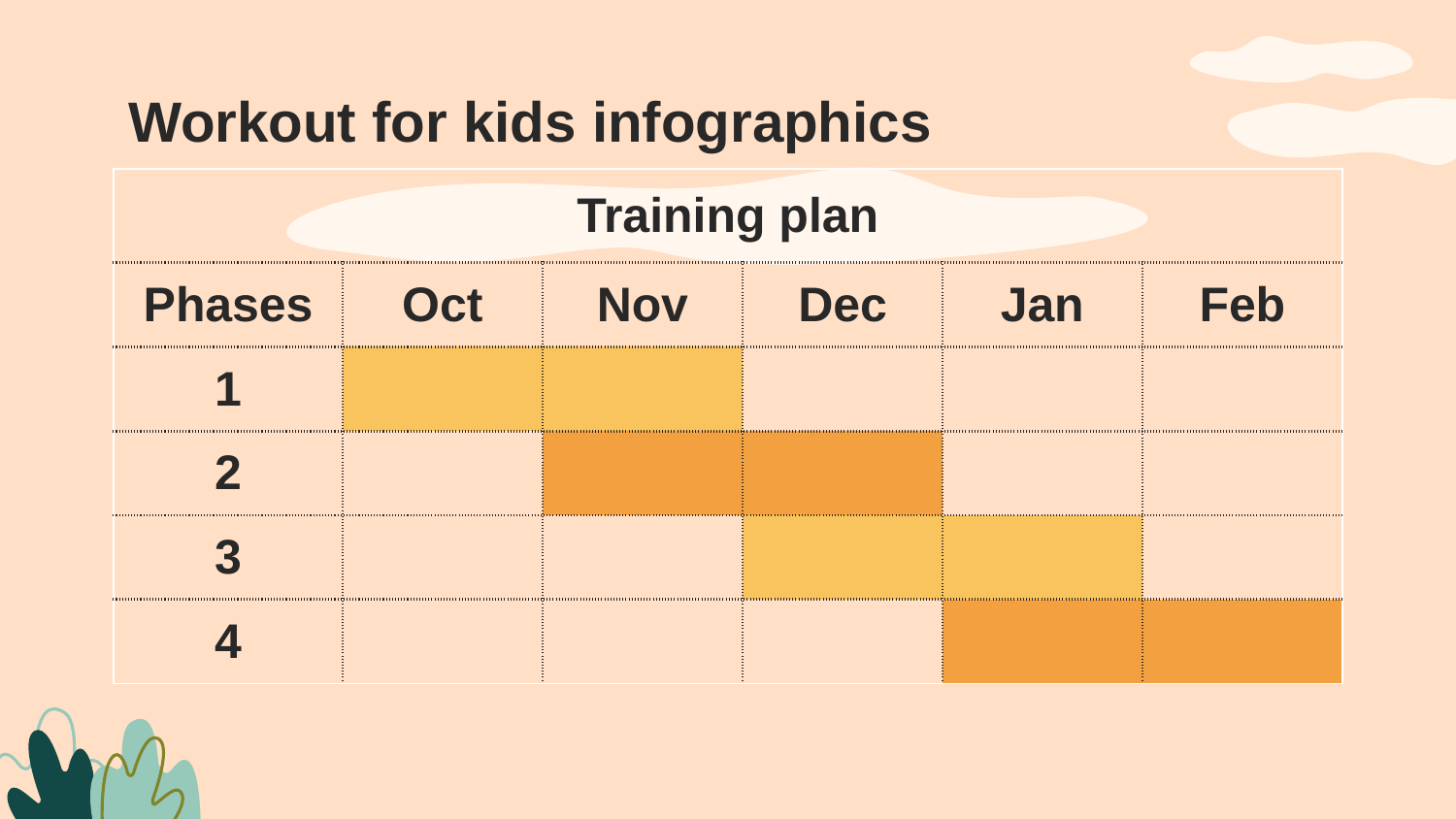

# Workout for kids infographics
| Training plan |  |  |  |  |  |
| --- | --- | --- | --- | --- | --- |
| Phases | Oct | Nov | Dec | Jan | Feb |
| 1 |  |  |  |  |  |
| 2 |  |  |  |  |  |
| 3 |  |  |  |  |  |
| 4 |  |  |  |  |  |